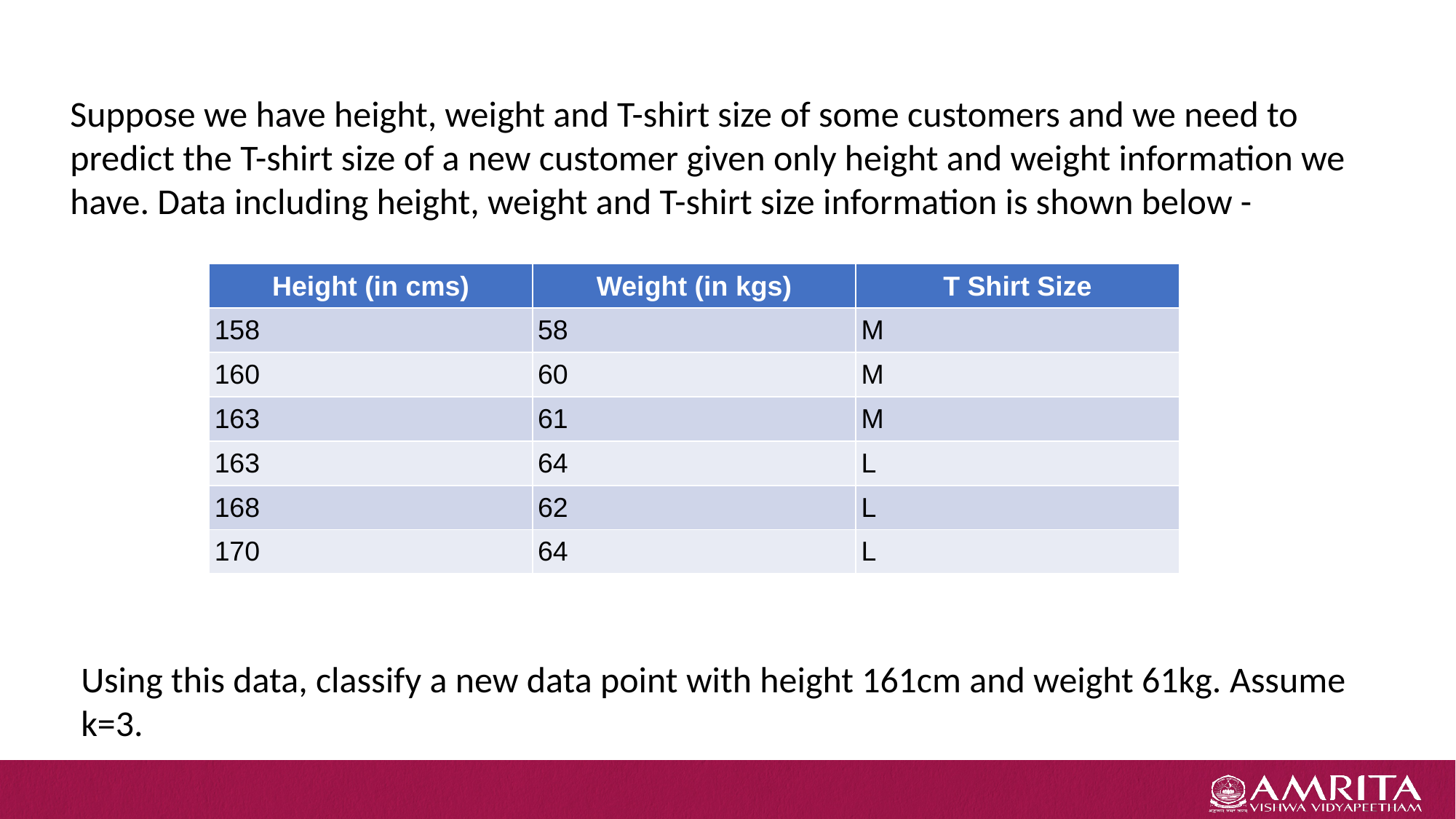

Suppose we have height, weight and T-shirt size of some customers and we need to predict the T-shirt size of a new customer given only height and weight information we have. Data including height, weight and T-shirt size information is shown below -
| Height (in cms) | Weight (in kgs) | T Shirt Size |
| --- | --- | --- |
| 158 | 58 | M |
| 160 | 60 | M |
| 163 | 61 | M |
| 163 | 64 | L |
| 168 | 62 | L |
| 170 | 64 | L |
Using this data, classify a new data point with height 161cm and weight 61kg. Assume k=3.